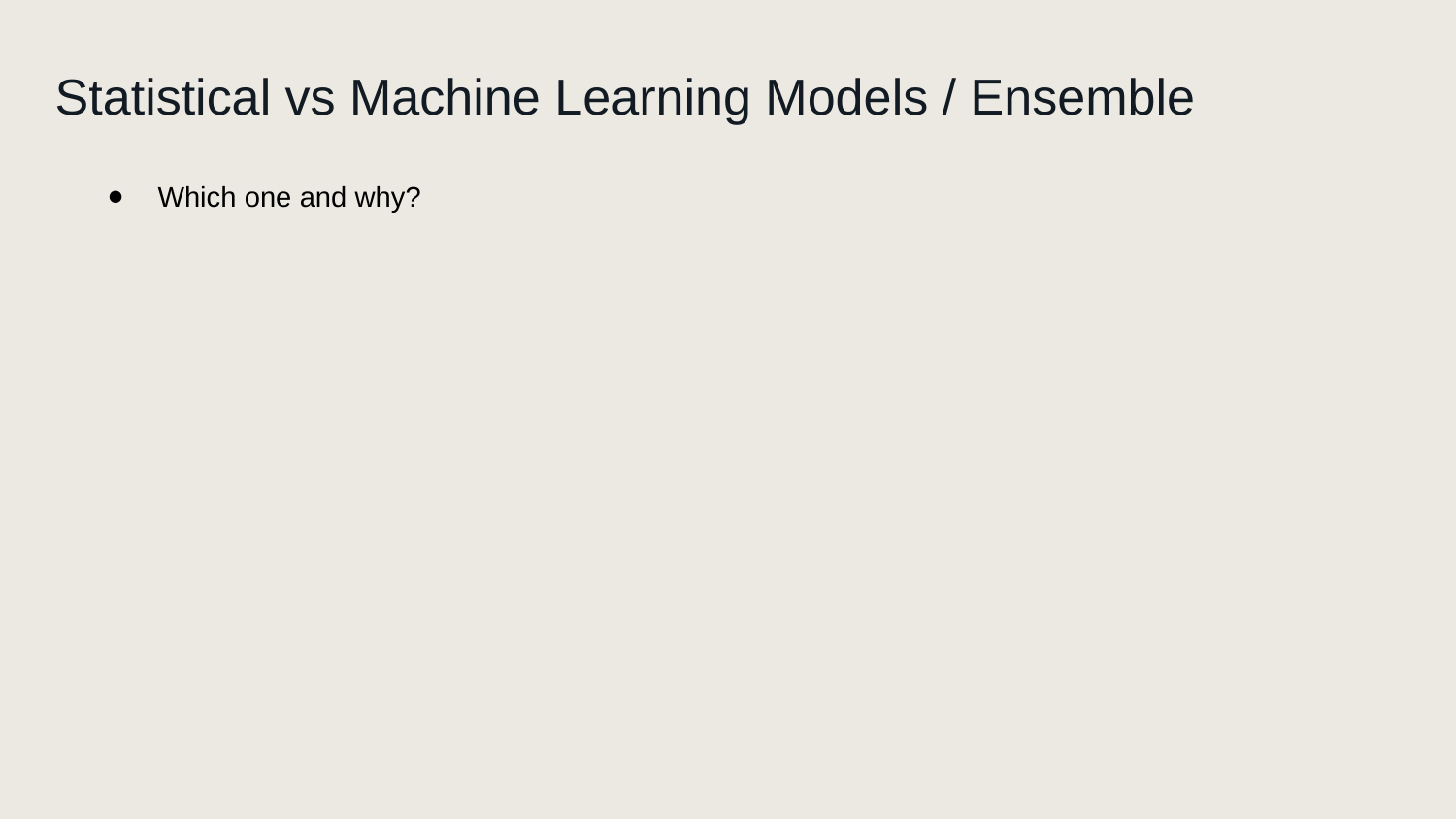

# Statistical vs Machine Learning Models / Ensemble
Which one and why?